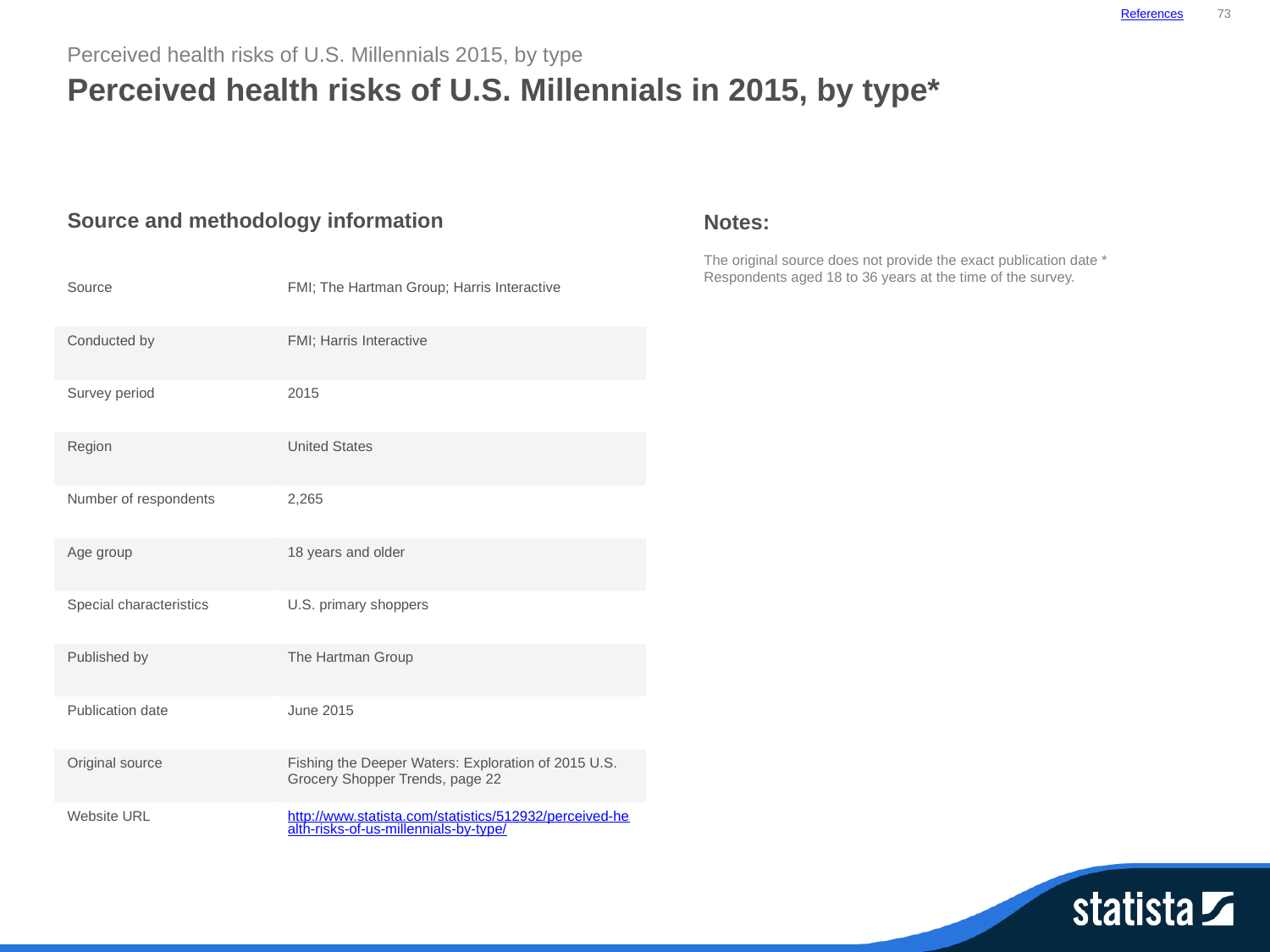

References
73
Perceived health risks of U.S. Millennials 2015, by type
Perceived health risks of U.S. Millennials in 2015, by type*
| Source and methodology information |  |
| --- | --- |
| Source | FMI; The Hartman Group; Harris Interactive |
| Conducted by | FMI; Harris Interactive |
| Survey period | 2015 |
| Region | United States |
| Number of respondents | 2,265 |
| Age group | 18 years and older |
| Special characteristics | U.S. primary shoppers |
| Published by | The Hartman Group |
| Publication date | June 2015 |
| Original source | Fishing the Deeper Waters: Exploration of 2015 U.S. Grocery Shopper Trends, page 22 |
| Website URL | http://www.statista.com/statistics/512932/perceived-health-risks-of-us-millennials-by-type/ |
Notes:

The original source does not provide the exact publication date * Respondents aged 18 to 36 years at the time of the survey.